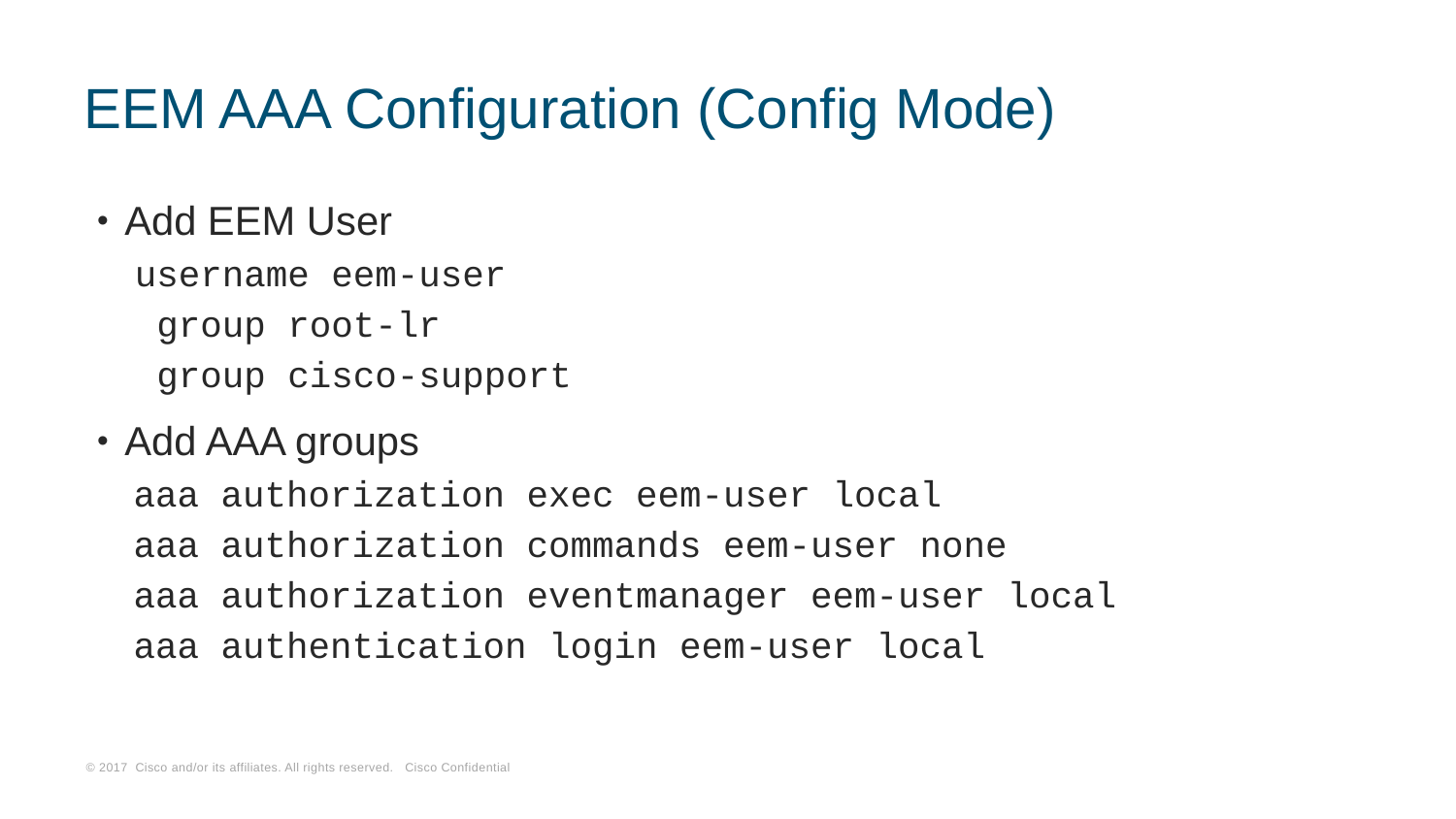

# EEM AAA Configuration (Config Mode)
Add EEM User
username eem-user
 group root-lr
 group cisco-support
Add AAA groups
aaa authorization exec eem-user local
aaa authorization commands eem-user none
aaa authorization eventmanager eem-user local
aaa authentication login eem-user local